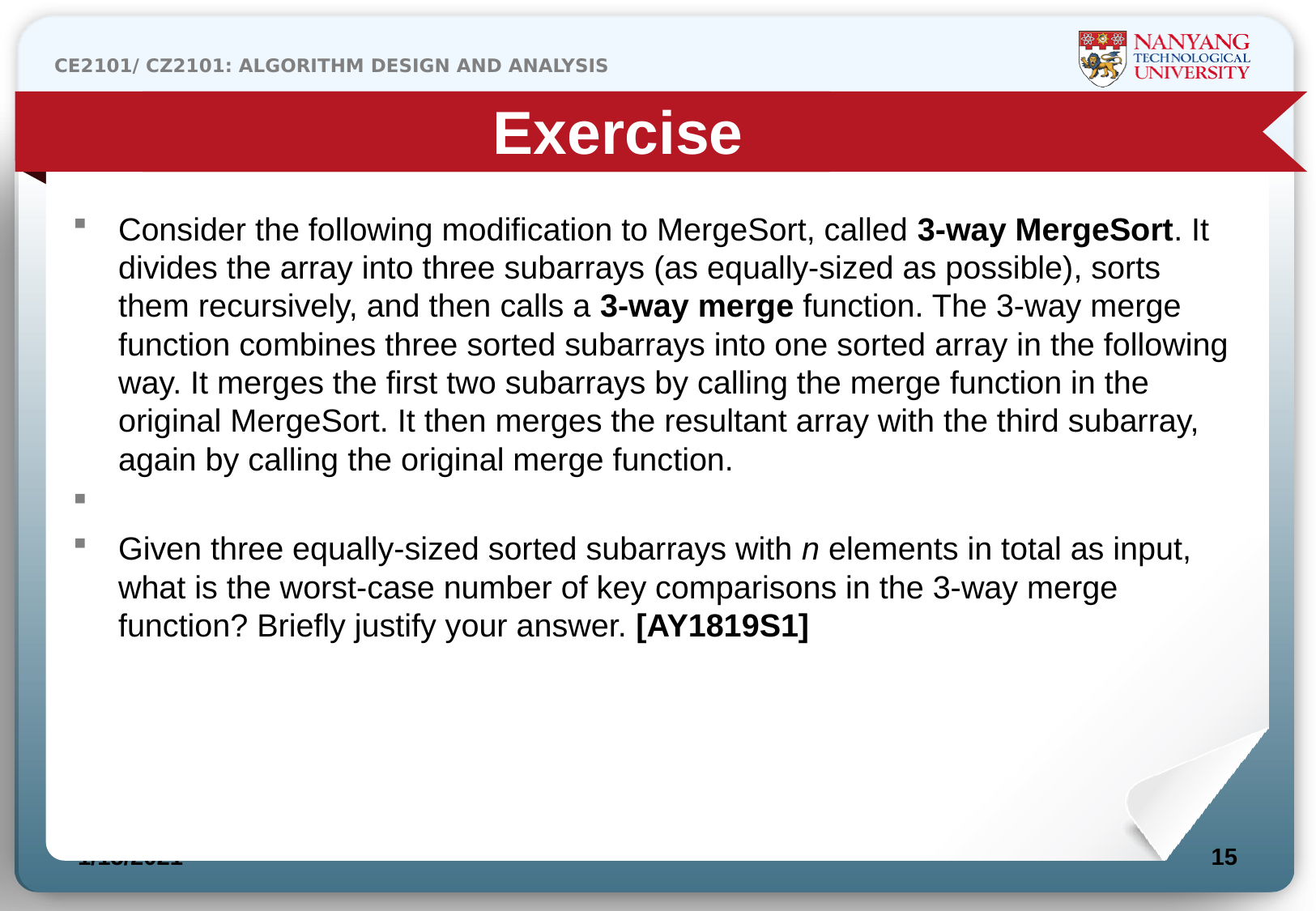

Exercise
Consider the following modification to MergeSort, called 3-way MergeSort. It divides the array into three subarrays (as equally-sized as possible), sorts them recursively, and then calls a 3-way merge function. The 3-way merge function combines three sorted subarrays into one sorted array in the following way. It merges the first two subarrays by calling the merge function in the original MergeSort. It then merges the resultant array with the third subarray, again by calling the original merge function.

Given three equally-sized sorted subarrays with n elements in total as input, what is the worst-case number of key comparisons in the 3-way merge function? Briefly justify your answer. [AY1819S1]